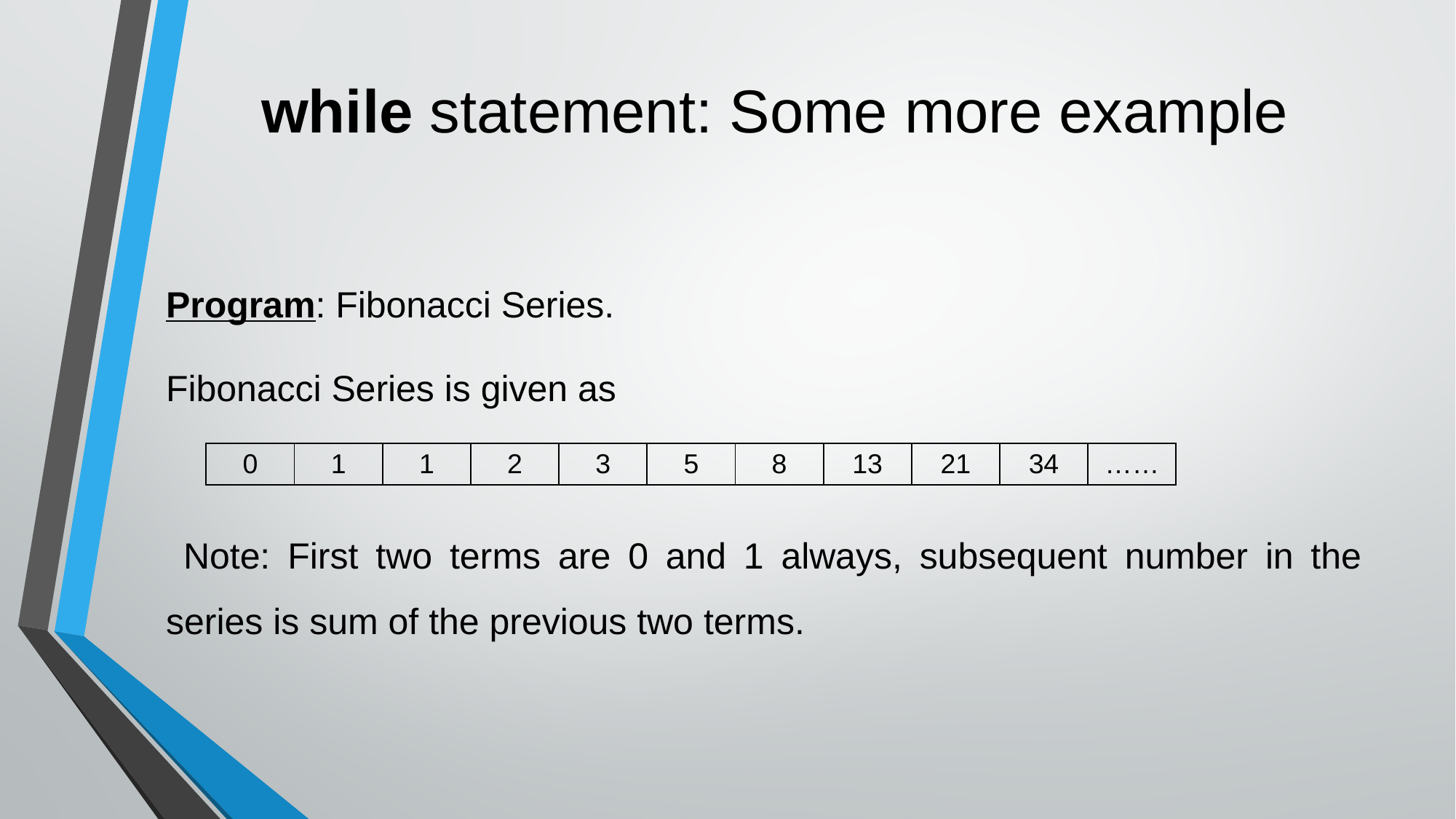

# while statement: Some more example
Program: Fibonacci Series.
Fibonacci Series is given as

 Note: First two terms are 0 and 1 always, subsequent number in the series is sum of the previous two terms.

| 0 | 1 | 1 | 2 | 3 | 5 | 8 | 13 | 21 | 34 | …… |
| --- | --- | --- | --- | --- | --- | --- | --- | --- | --- | --- |